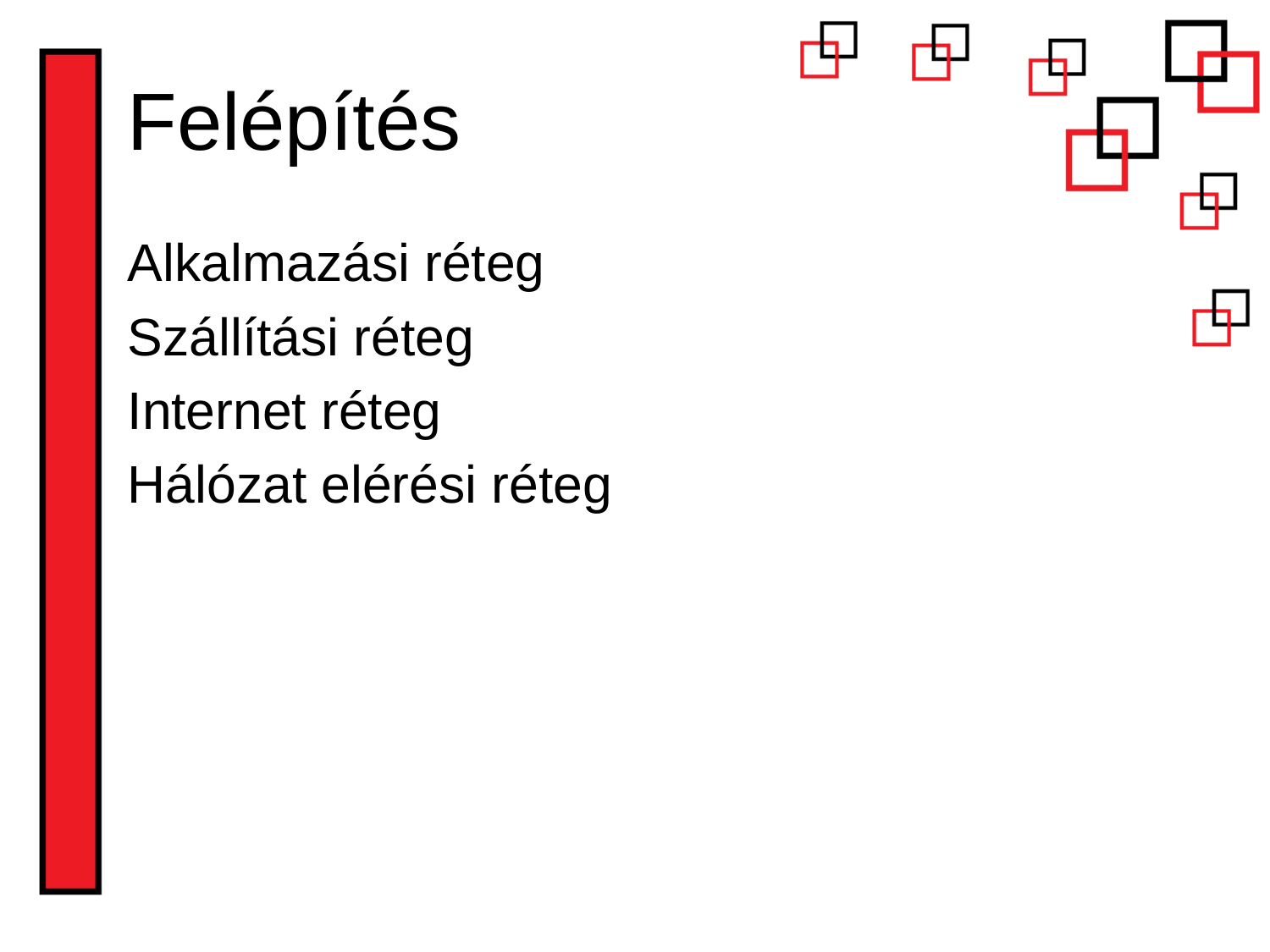

# Felépítés
Alkalmazási réteg
Szállítási réteg
Internet réteg
Hálózat elérési réteg